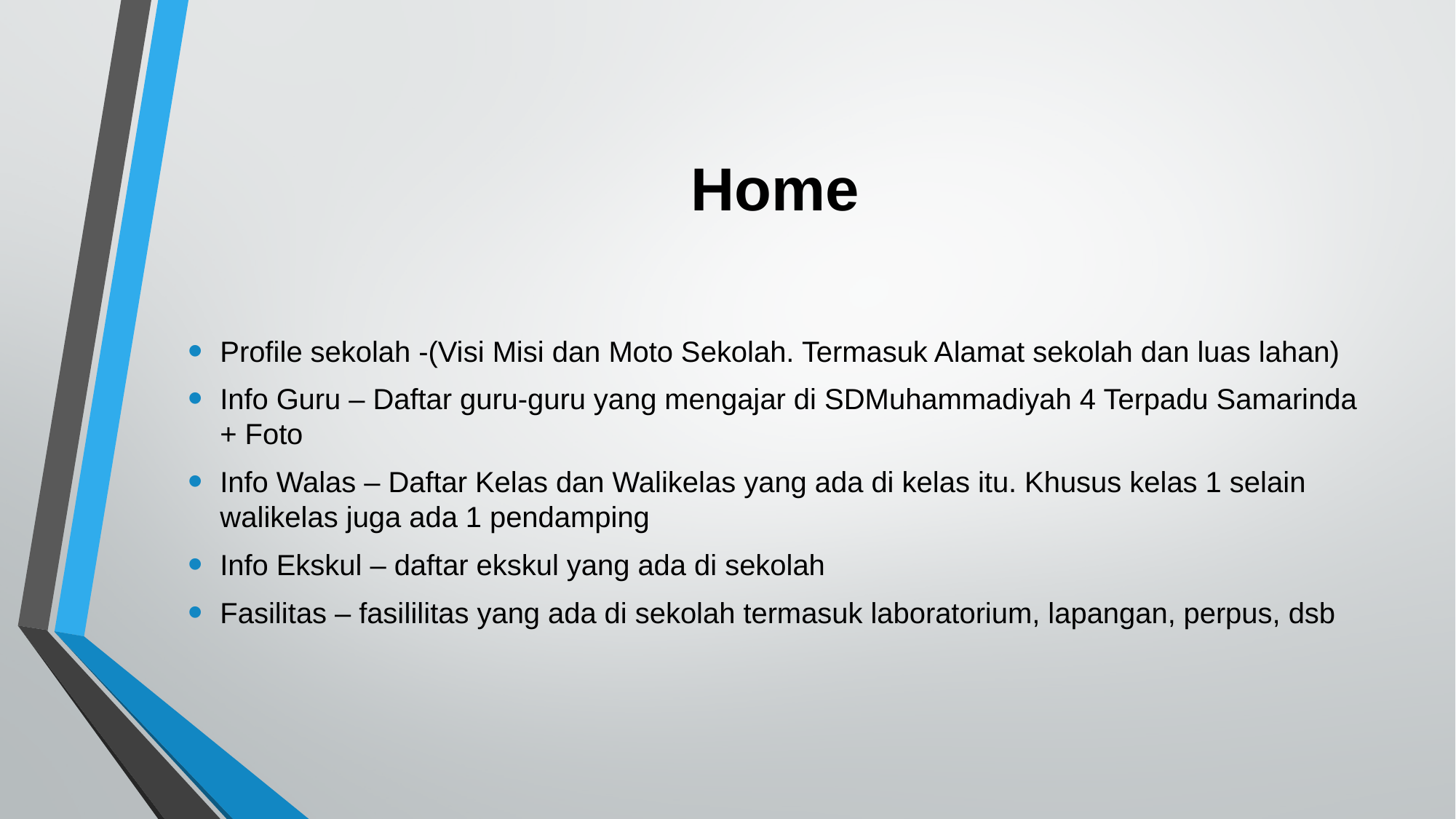

# Home
Profile sekolah -(Visi Misi dan Moto Sekolah. Termasuk Alamat sekolah dan luas lahan)
Info Guru – Daftar guru-guru yang mengajar di SDMuhammadiyah 4 Terpadu Samarinda + Foto
Info Walas – Daftar Kelas dan Walikelas yang ada di kelas itu. Khusus kelas 1 selain walikelas juga ada 1 pendamping
Info Ekskul – daftar ekskul yang ada di sekolah
Fasilitas – fasililitas yang ada di sekolah termasuk laboratorium, lapangan, perpus, dsb